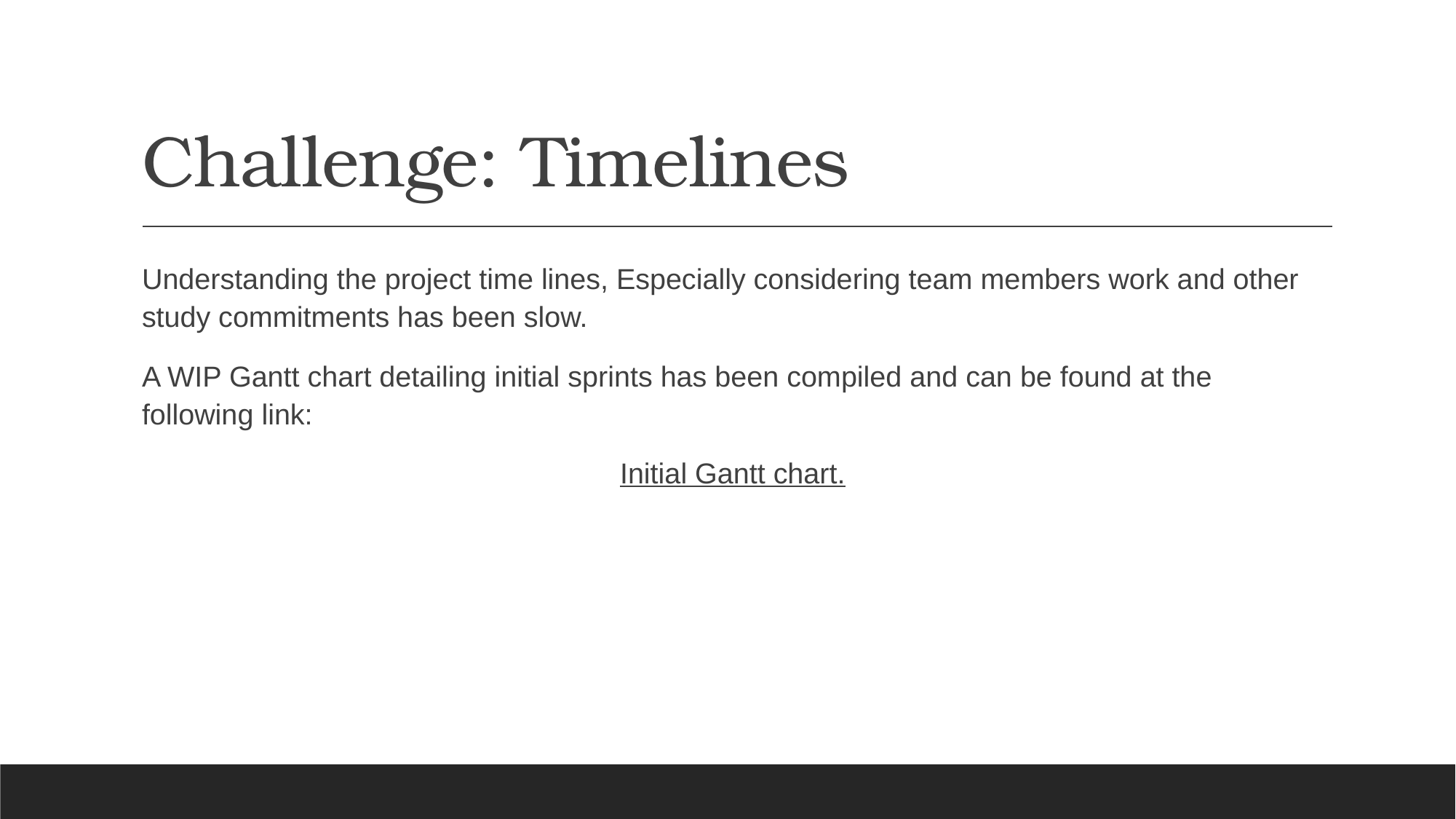

# Challenge: Timelines
Understanding the project time lines, Especially considering team members work and other study commitments has been slow.
A WIP Gantt chart detailing initial sprints has been compiled and can be found at the following link:
Initial Gantt chart.